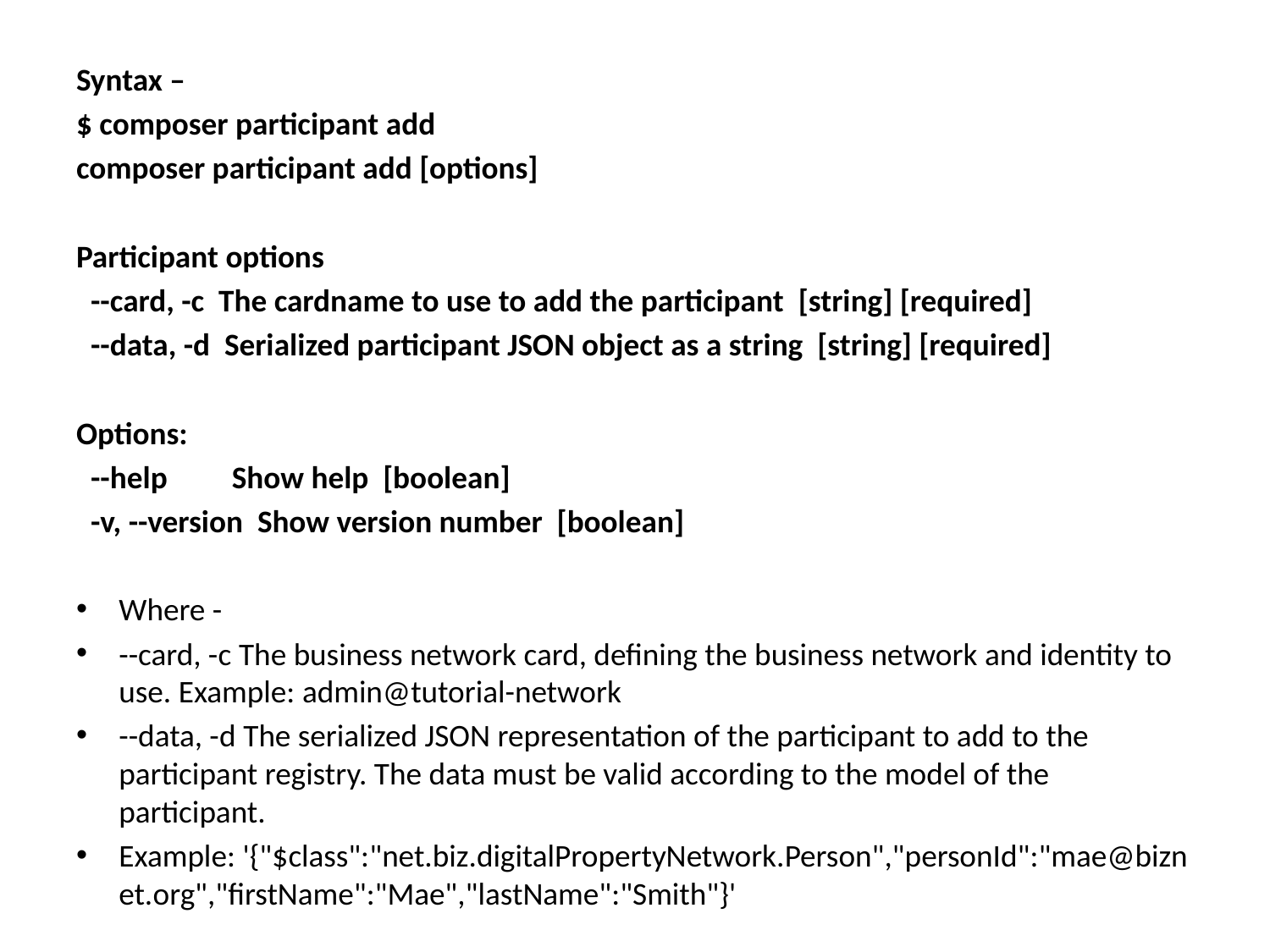

Syntax –
$ composer participant add
composer participant add [options]

Participant options
  --card, -c  The cardname to use to add the participant  [string] [required]
  --data, -d  Serialized participant JSON object as a string  [string] [required]

Options:
  --help         Show help  [boolean]
  -v, --version  Show version number  [boolean]

Where -
--card, -c The business network card, defining the business network and identity to use. Example: admin@tutorial-network
--data, -d The serialized JSON representation of the participant to add to the participant registry. The data must be valid according to the model of the participant.
Example: '{"$class":"net.biz.digitalPropertyNetwork.Person","personId":"mae@biznet.org","firstName":"Mae","lastName":"Smith"}'